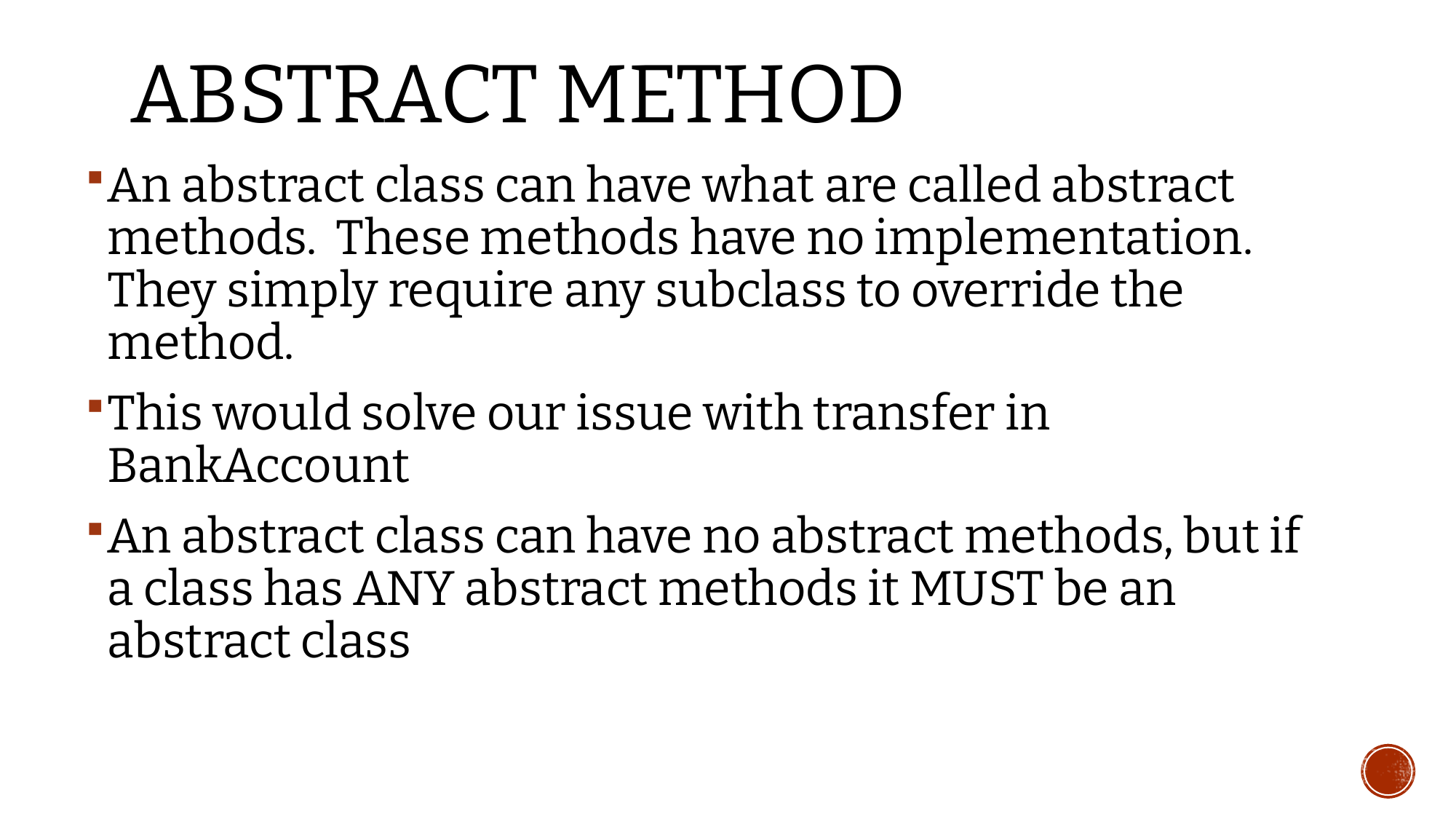

# Abstract method
An abstract class can have what are called abstract methods.  These methods have no implementation.  They simply require any subclass to override the method.
This would solve our issue with transfer in BankAccount
An abstract class can have no abstract methods, but if a class has ANY abstract methods it MUST be an abstract class